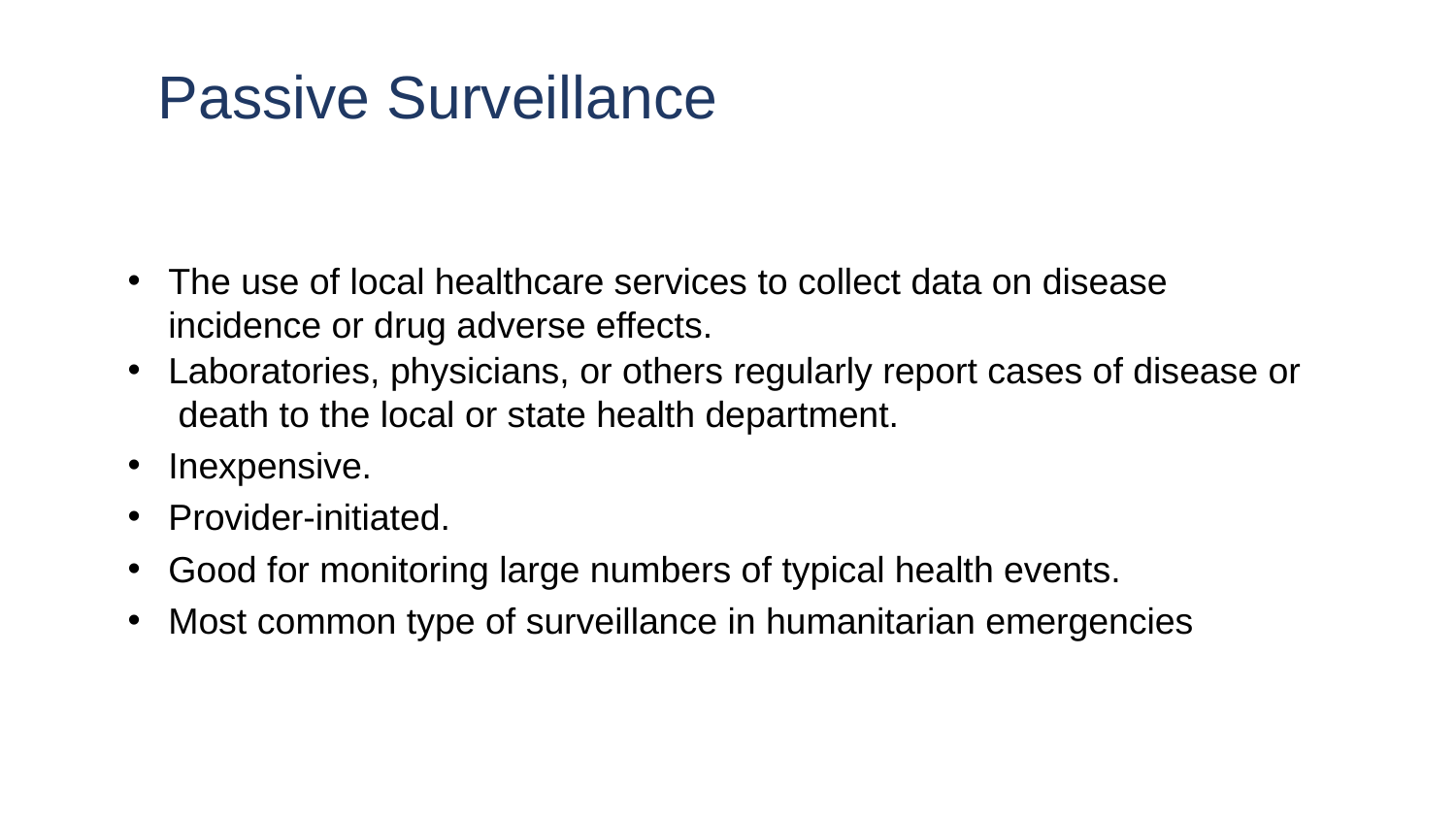

# Passive Surveillance

The use of local healthcare services to collect data on disease incidence or drug adverse effects.
Laboratories, physicians, or others regularly report cases of disease or  death to the local or state health department.
Inexpensive.
Provider-initiated.
Good for monitoring large numbers of typical health events.
Most common type of surveillance in humanitarian emergencies